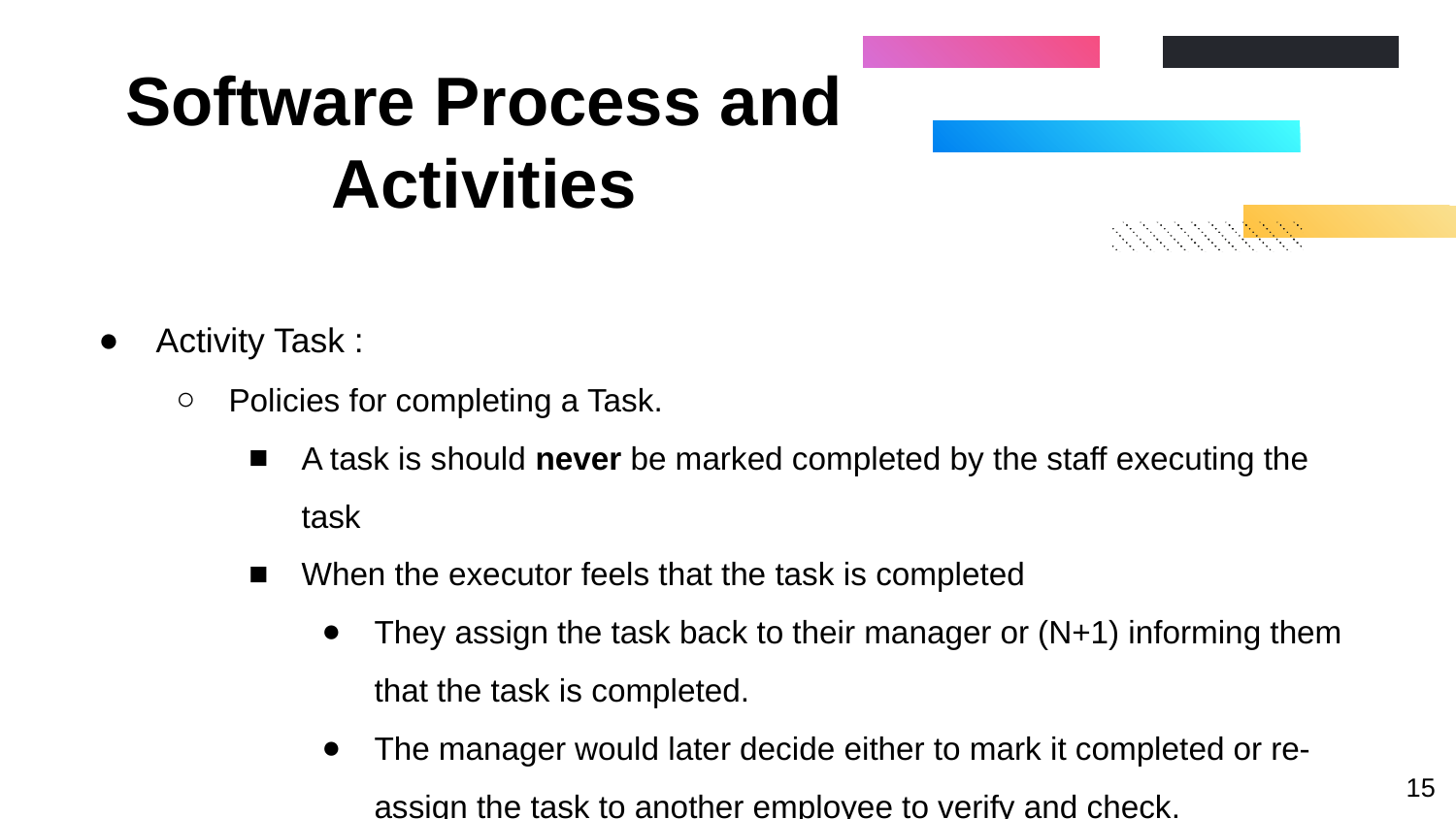

# Software Process and Activities
Activity Task :
Policies for completing a Task.
A task is should never be marked completed by the staff executing the task
When the executor feels that the task is completed
They assign the task back to their manager or (N+1) informing them that the task is completed.
The manager would later decide either to mark it completed or re-assign the task to another employee to verify and check.

15